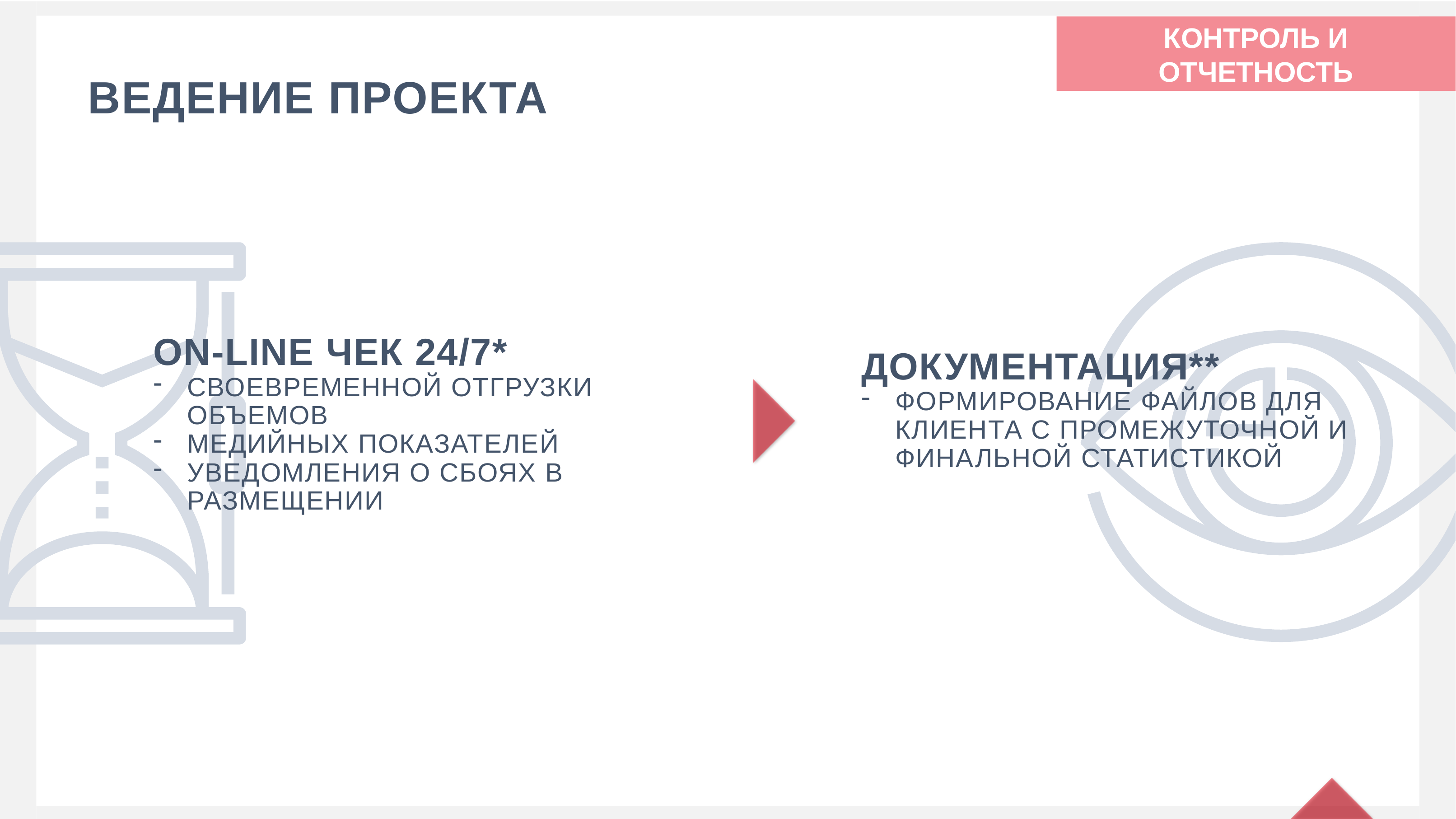

КОНТРОЛЬ И ОТЧЕТНОСТЬ
Ведение ПРОЕКТА

ON-LINE чек 24/7*
СВОЕВРЕМЕННОЙ Отгрузки объемов
Медийных показателей
Уведомления о сбоях в размещении
ДОКУМЕНТАЦИЯ**
Формирование файлов для клиента с промежуточной И ФИНАЛЬНОЙ статистикой

*АВТОМАТИЧЕСКАЯ РАССЫЛКА ПИСЕМ НА ПЛОЩАДКИ В СЛУЧАЕ, ЕСЛИ ЕСТЬ ОТКЛОНЕНИЯ ОТ ПЛАНА (ПОКАЗЫ, CTR
** - АВТОМАТИЧЕСКАЯ РАССЫЛКА ПИСЕМ НА ПЛОЩАДКИ ОБ ОСТАНОВКЕ РК, В СЛУЧАЕ ЕСЛИ ЕСТЬ СТРОГИЕ ОГРАНИЧЕНИЯ ПО СРОКАМ (АКЦИЯ), СМЕНА МАТЕРИАЛОВ, ЭКСТРЕННЫЕ СИТУАЦИИ
ПО ФАКТУ ЗАВЕРШЕНИЯ РК ЗАПРОС ЭФИРОК, СТАТИСТИКИ ПЛОЩАДКИ И ПРОЧЕЕ (ОБСУЖДАЕТСЯ ИНДИВИДУАЛЬНО) + ЗАПРОС ФИНАЛЬНОГО ОТЧЕТА ОТ ADRIVER/dcm
СБОР В PPT ОСНОВНЫХ ДАННЫХ